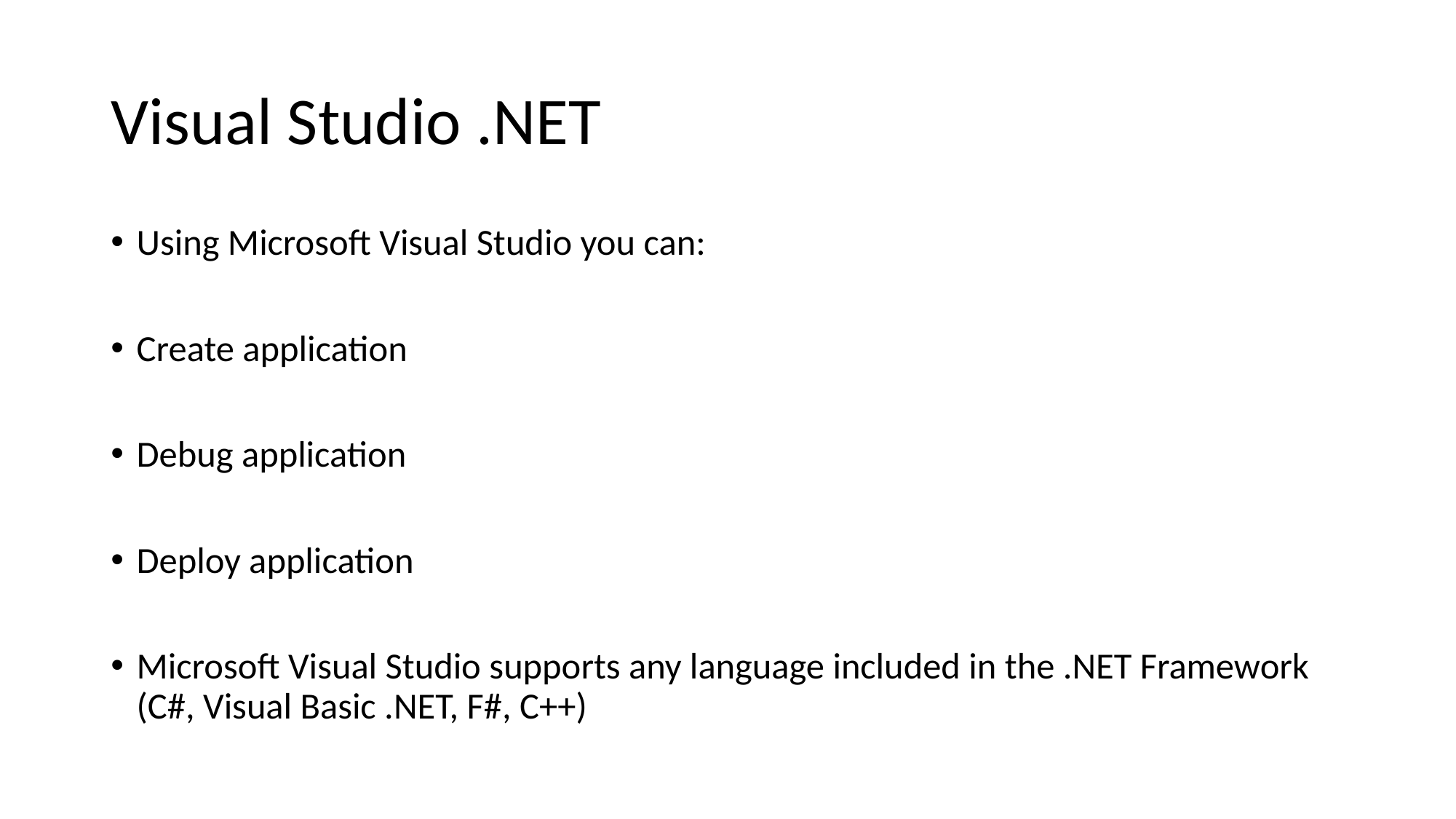

# Visual Studio .NET
Using Microsoft Visual Studio you can:

Create application

Debug application

Deploy application

Microsoft Visual Studio supports any language included in the .NET Framework (C#, Visual Basic .NET, F#, C++)